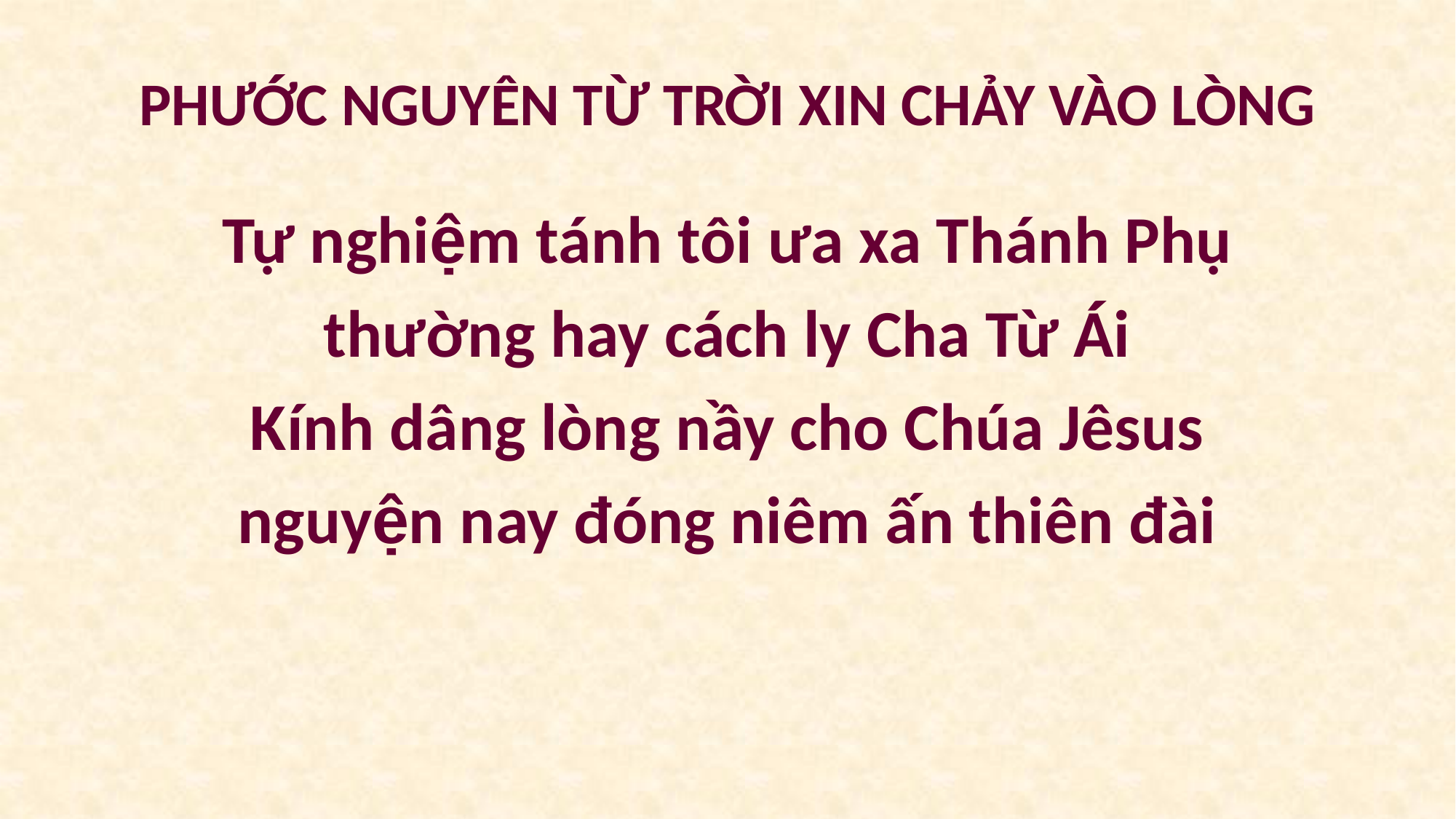

# PHƯỚC NGUYÊN TỪ TRỜI XIN CHẢY VÀO LÒNG
Tự nghiệm tánh tôi ưa xa Thánh Phụ
thường hay cách ly Cha Từ Ái
Kính dâng lòng nầy cho Chúa Jêsus
nguyện nay đóng niêm ấn thiên đài